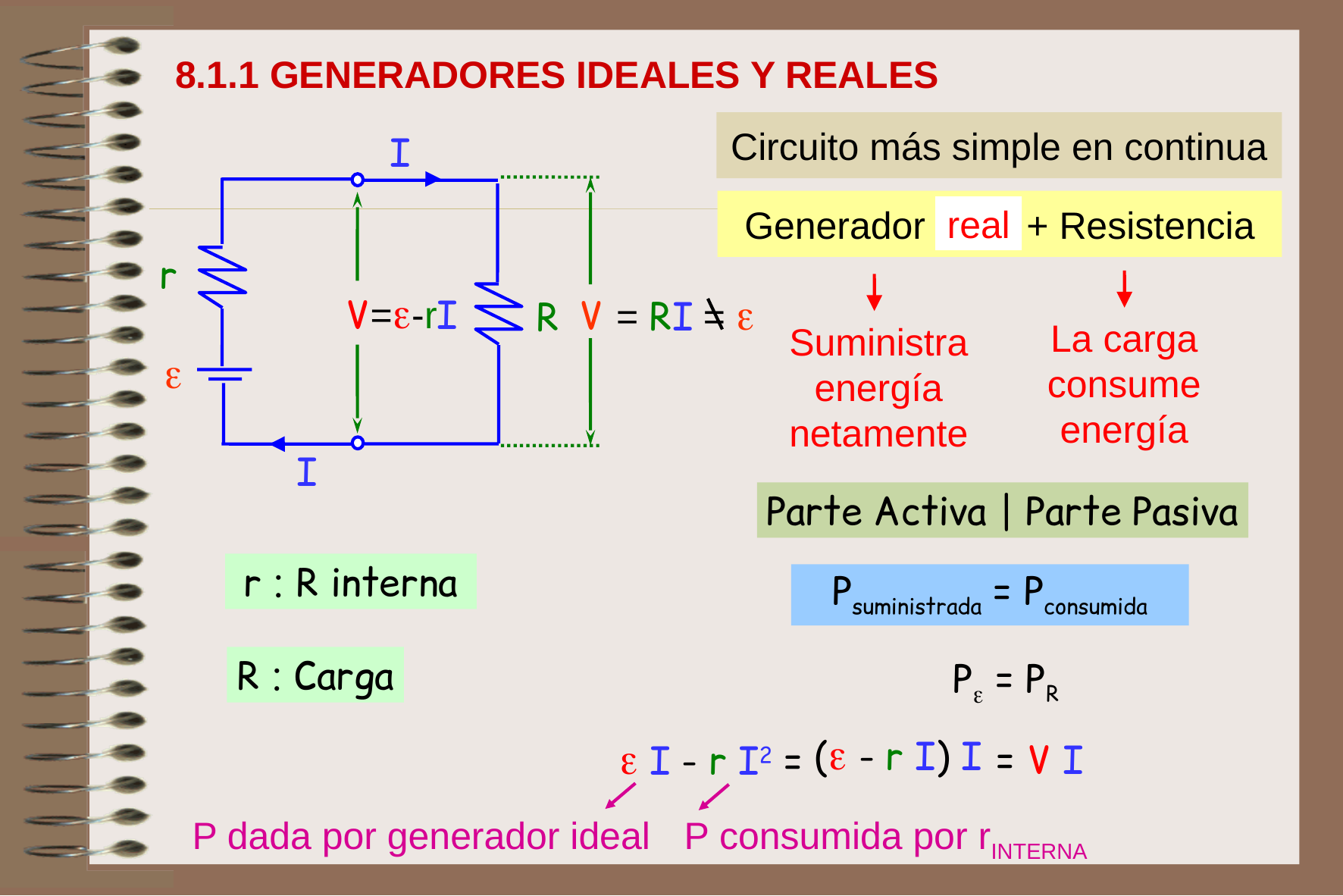

8.1.1 GENERADORES IDEALES Y REALES
Circuito más simple en continua
I

I

ε

R

V

Generador ideal + Resistencia

real

r

La carga consume
energía
V=ε-rI

Suministra
energía netamente
= ε
= RI

Parte Activa | Parte Pasiva
r : R interna
Psuministrada = Pconsumida
Pε = PR
R : Carga
 (ε - r I) I
ε I - r I2 =
 = V I

P dada por generador ideal

P consumida por rINTERNA